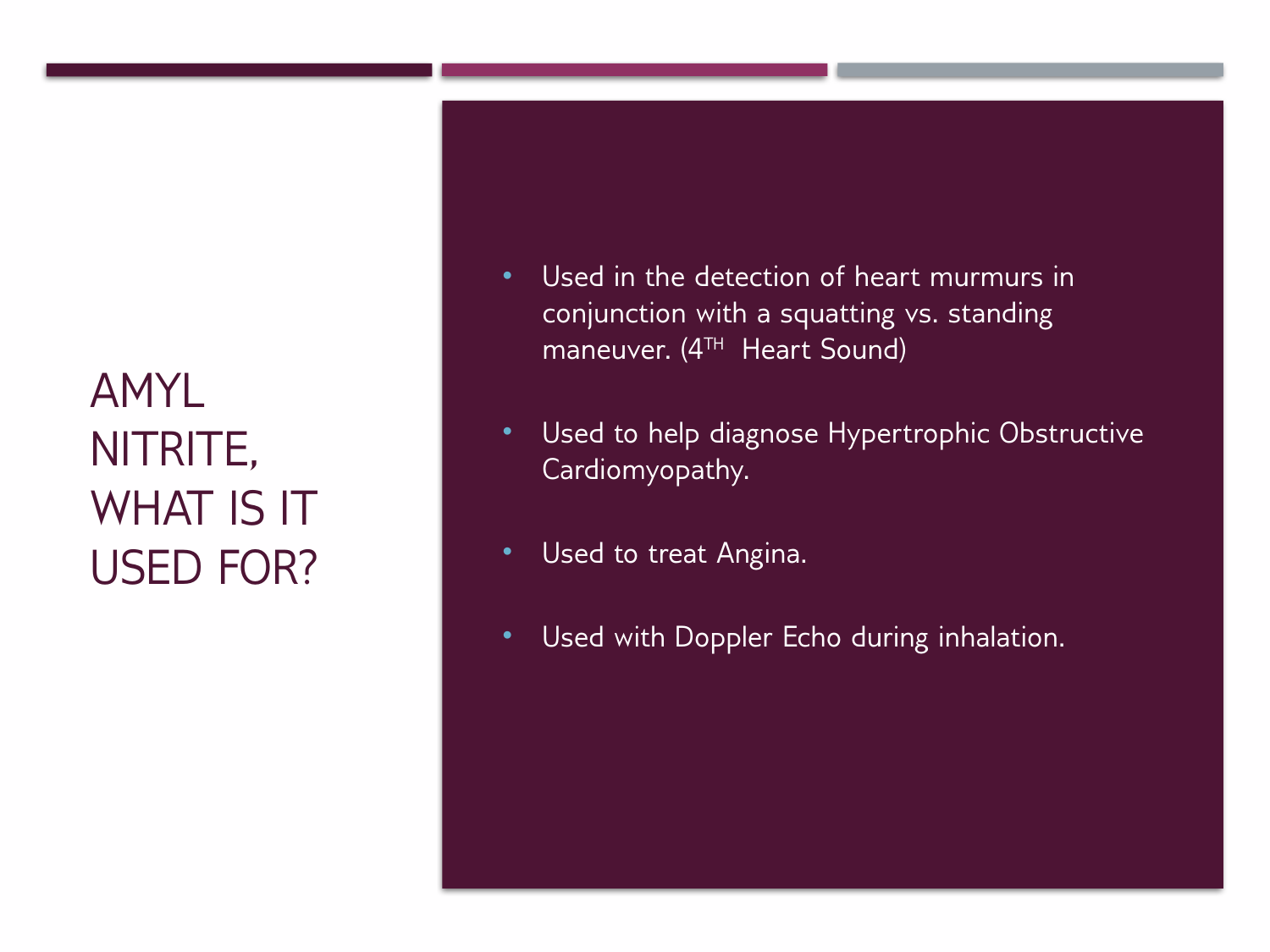

# Amyl Nitrite, What is it used for?
Used in the detection of heart murmurs in conjunction with a squatting vs. standing maneuver. (4TH  Heart Sound)

Used to help diagnose Hypertrophic Obstructive Cardiomyopathy.

Used to treat Angina.

Used with Doppler Echo during inhalation.